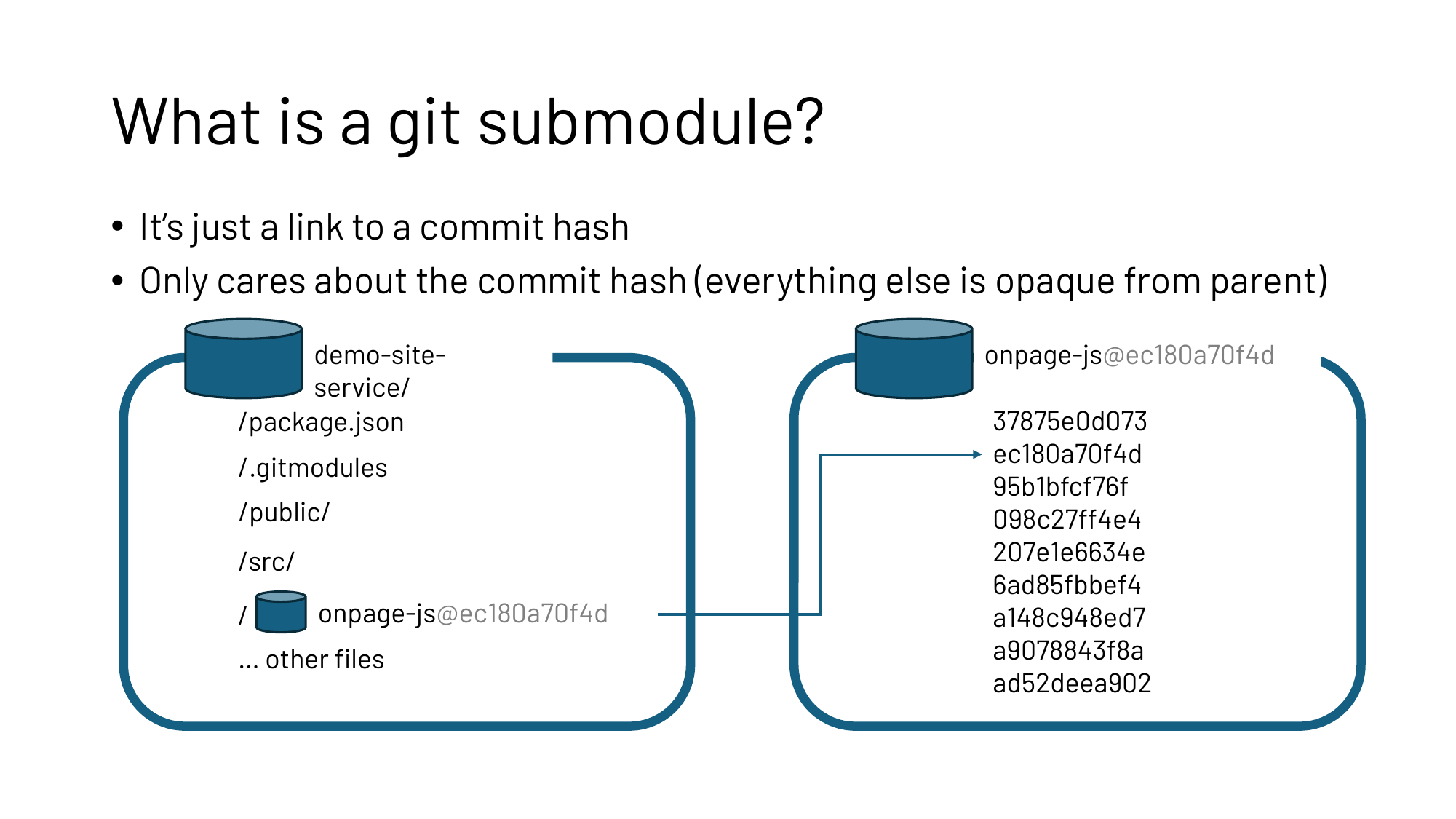

# What is a git submodule?
It’s just a link to a commit hash
Only cares about the commit hash (everything else is opaque from parent)

demo-site-service/

/package.json
/.gitmodules
/public/
/src/
onpage-js@ec180a70f4d

/
… other files

onpage-js@ec180a70f4d

37875e0d073
ec180a70f4d
95b1bfcf76f
098c27ff4e4
207e1e6634e
6ad85fbbef4
a148c948ed7
a9078843f8a
ad52deea902